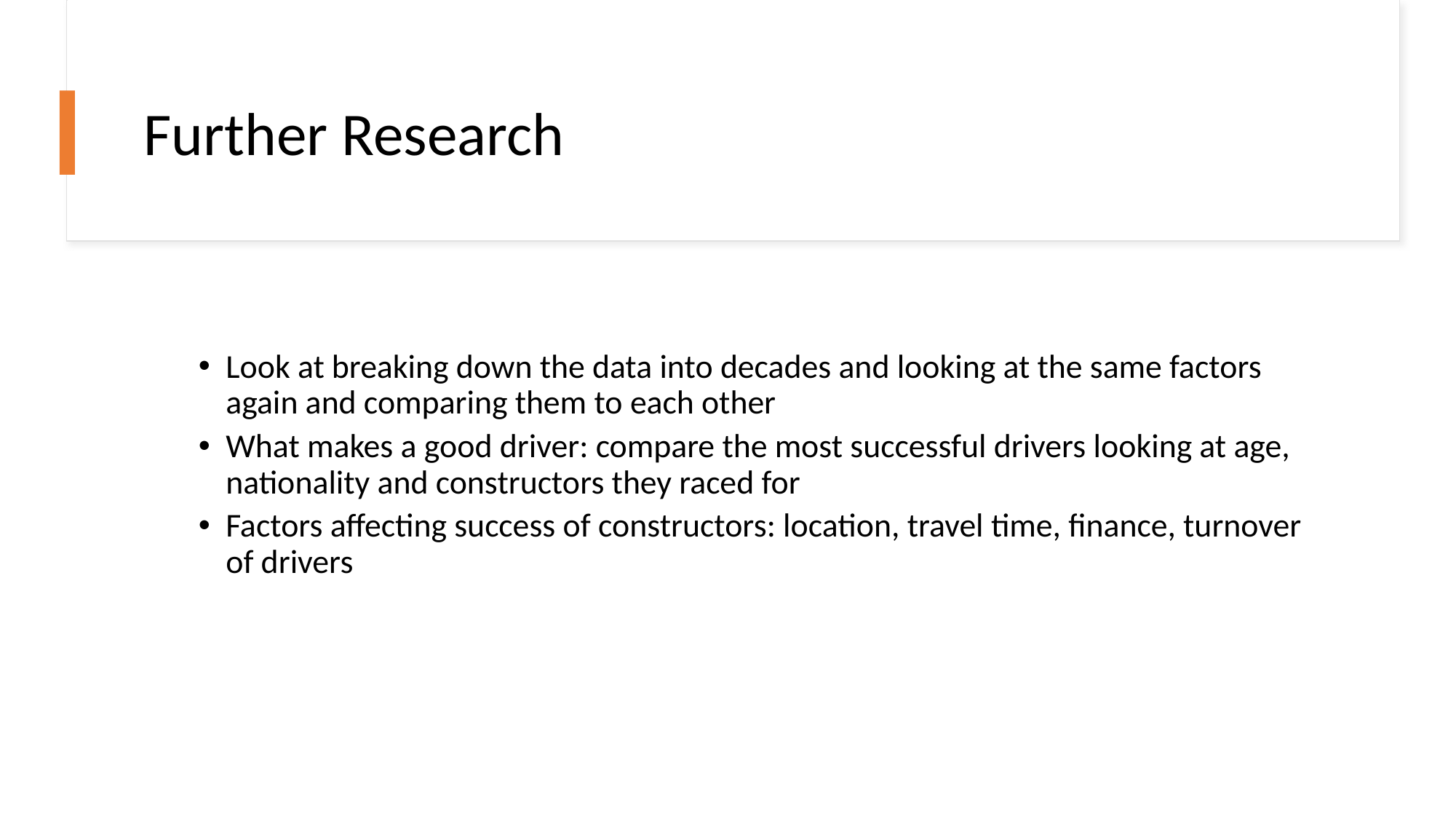

# Further Research

Look at breaking down the data into decades and looking at the same factors again and comparing them to each other
What makes a good driver: compare the most successful drivers looking at age, nationality and constructors they raced for
Factors affecting success of constructors: location, travel time, finance, turnover of drivers